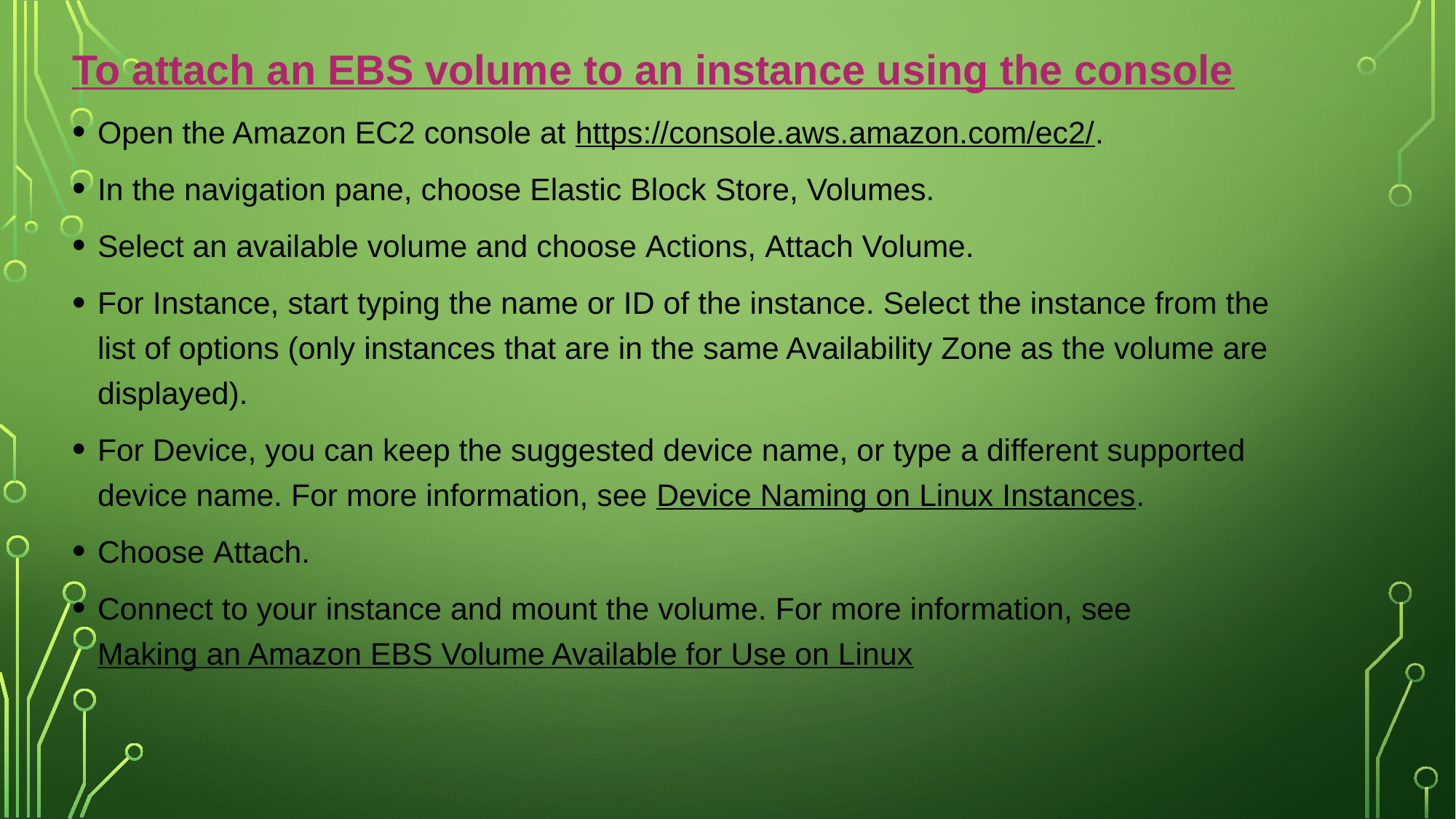

To attach an EBS volume to an instance using the console
Open the Amazon EC2 console at https://console.aws.amazon.com/ec2/.
In the navigation pane, choose Elastic Block Store, Volumes.
Select an available volume and choose Actions, Attach Volume.
For Instance, start typing the name or ID of the instance. Select the instance from the list of options (only instances that are in the same Availability Zone as the volume are displayed).
For Device, you can keep the suggested device name, or type a different supported device name. For more information, see Device Naming on Linux Instances.
Choose Attach.
Connect to your instance and mount the volume. For more information, see Making an Amazon EBS Volume Available for Use on Linux